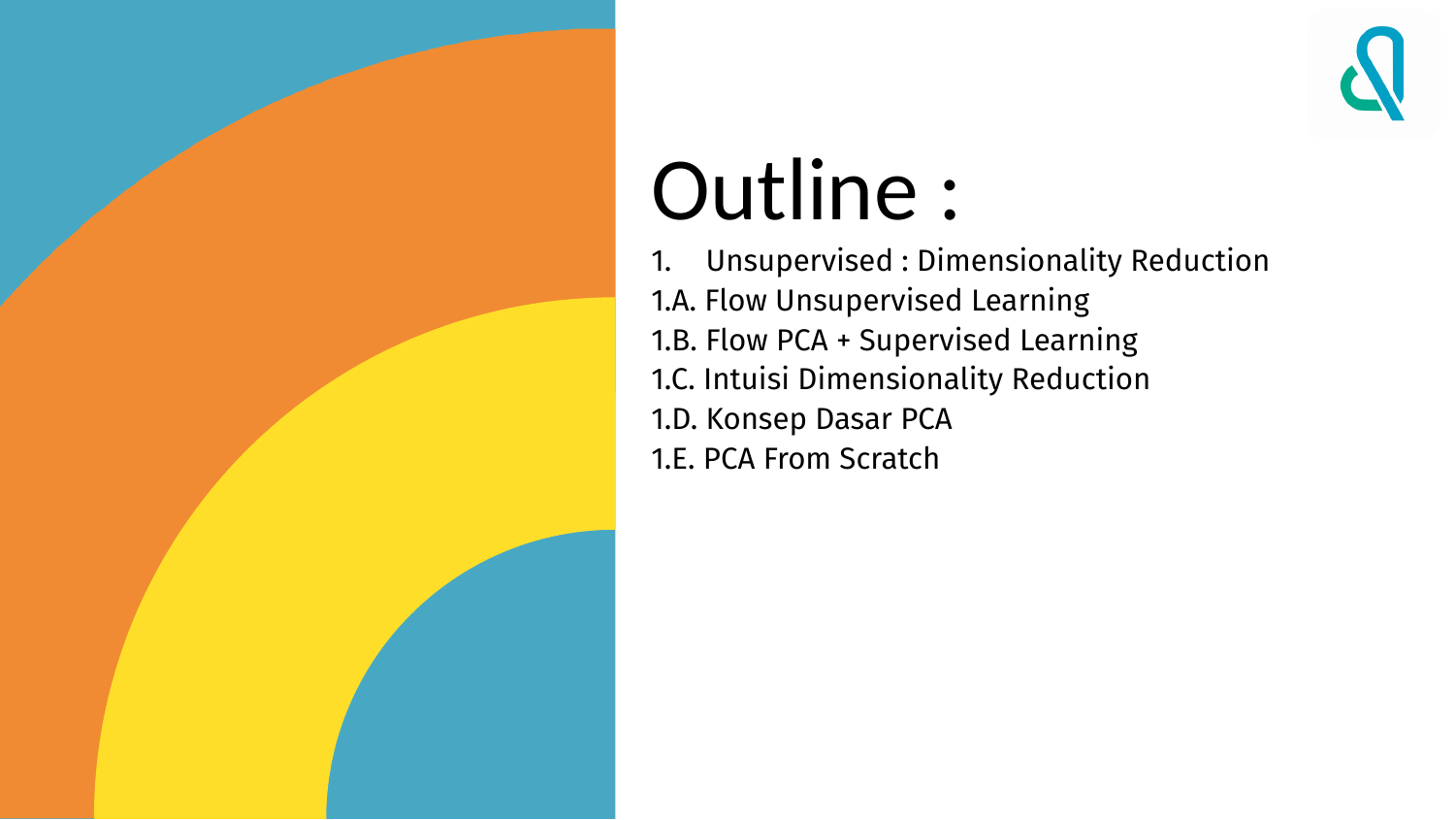

Outline :
Unsupervised : Dimensionality Reduction
1.A. Flow Unsupervised Learning
1.B. Flow PCA + Supervised Learning
1.C. Intuisi Dimensionality Reduction
1.D. Konsep Dasar PCA
1.E. PCA From Scratch